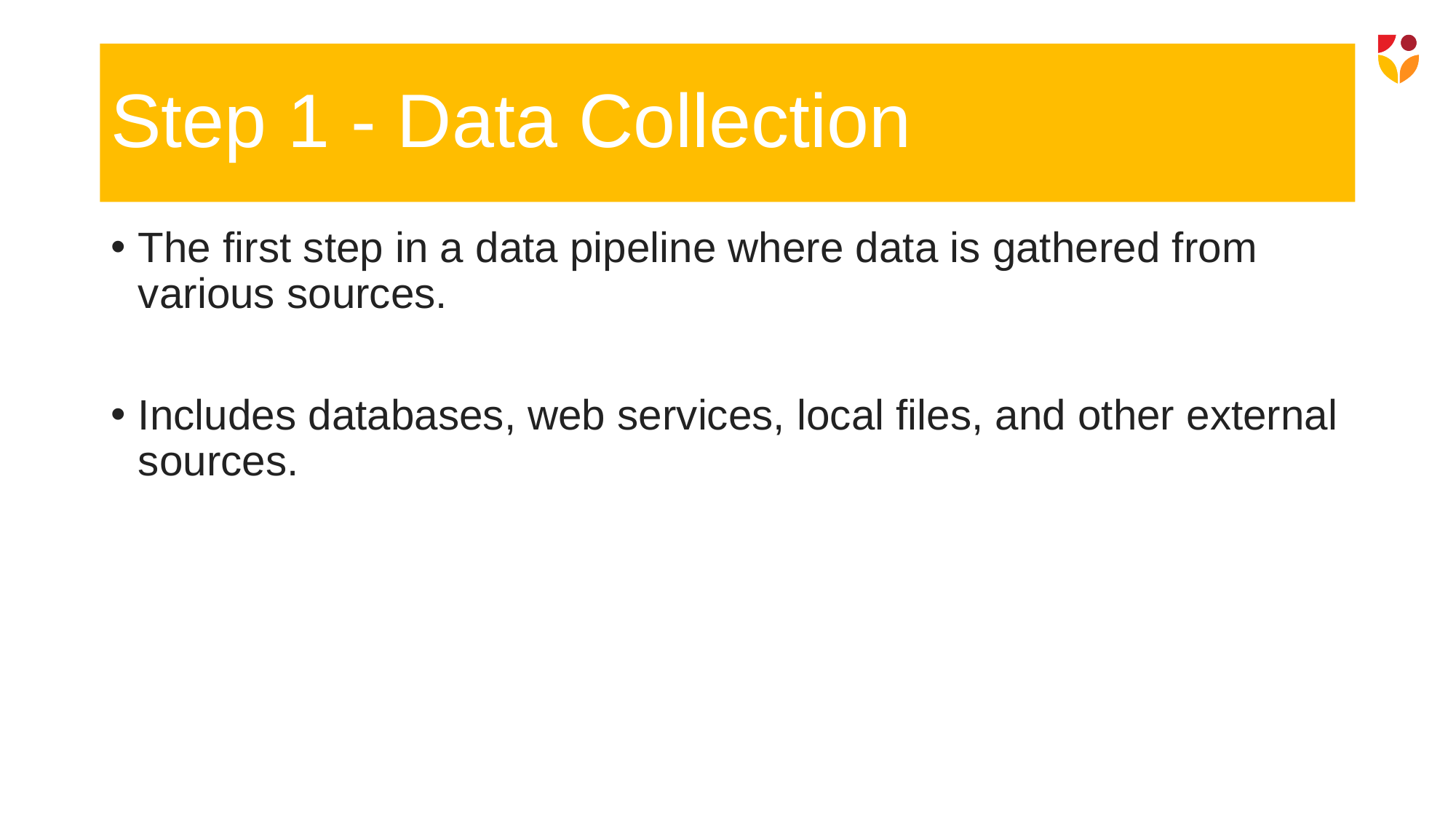

# Step 1 - Data Collection
The first step in a data pipeline where data is gathered from various sources.

Includes databases, web services, local files, and other external sources.